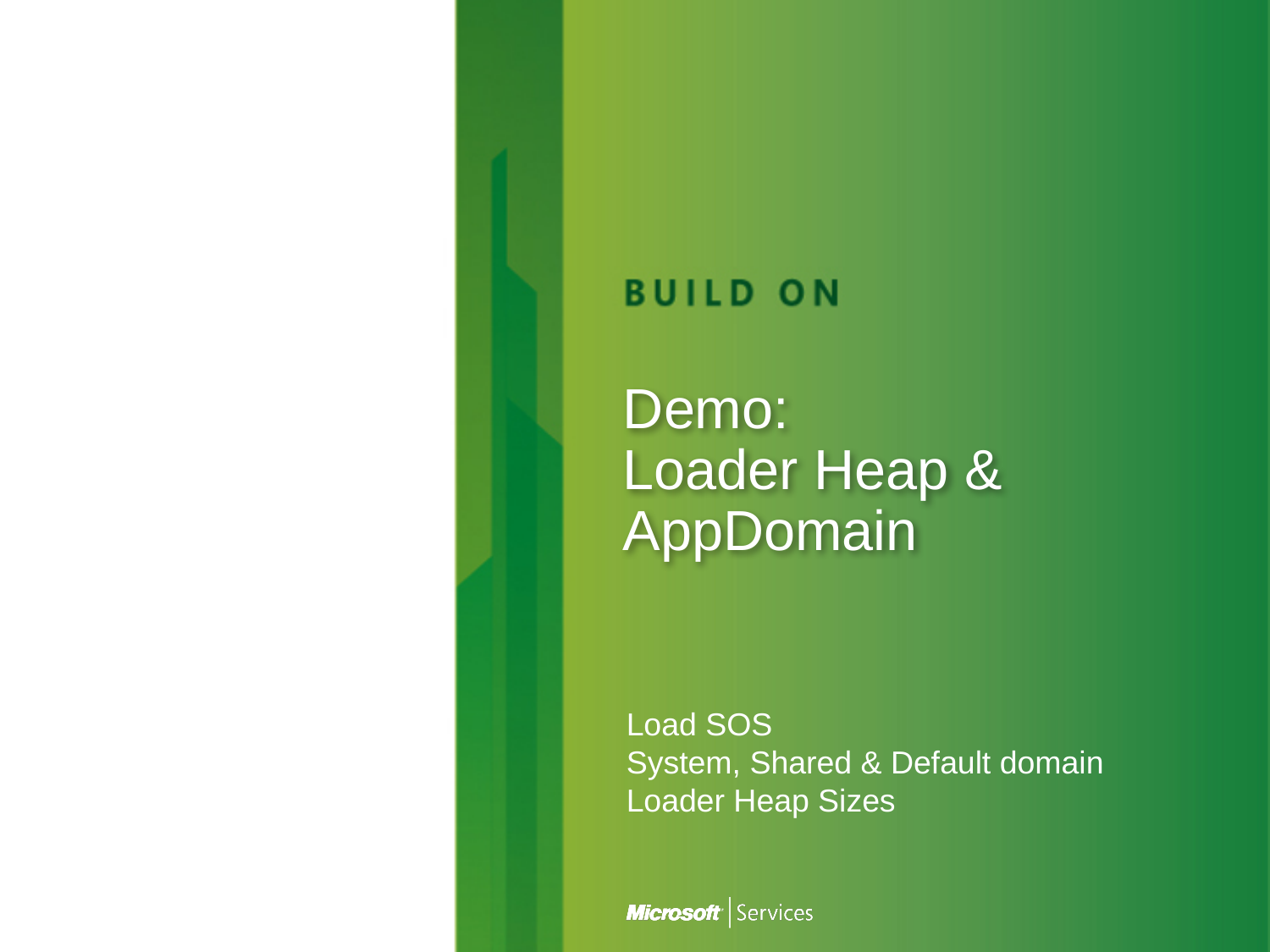

# Demo: Loader Heap & AppDomain
Load SOS
System, Shared & Default domain
Loader Heap Sizes